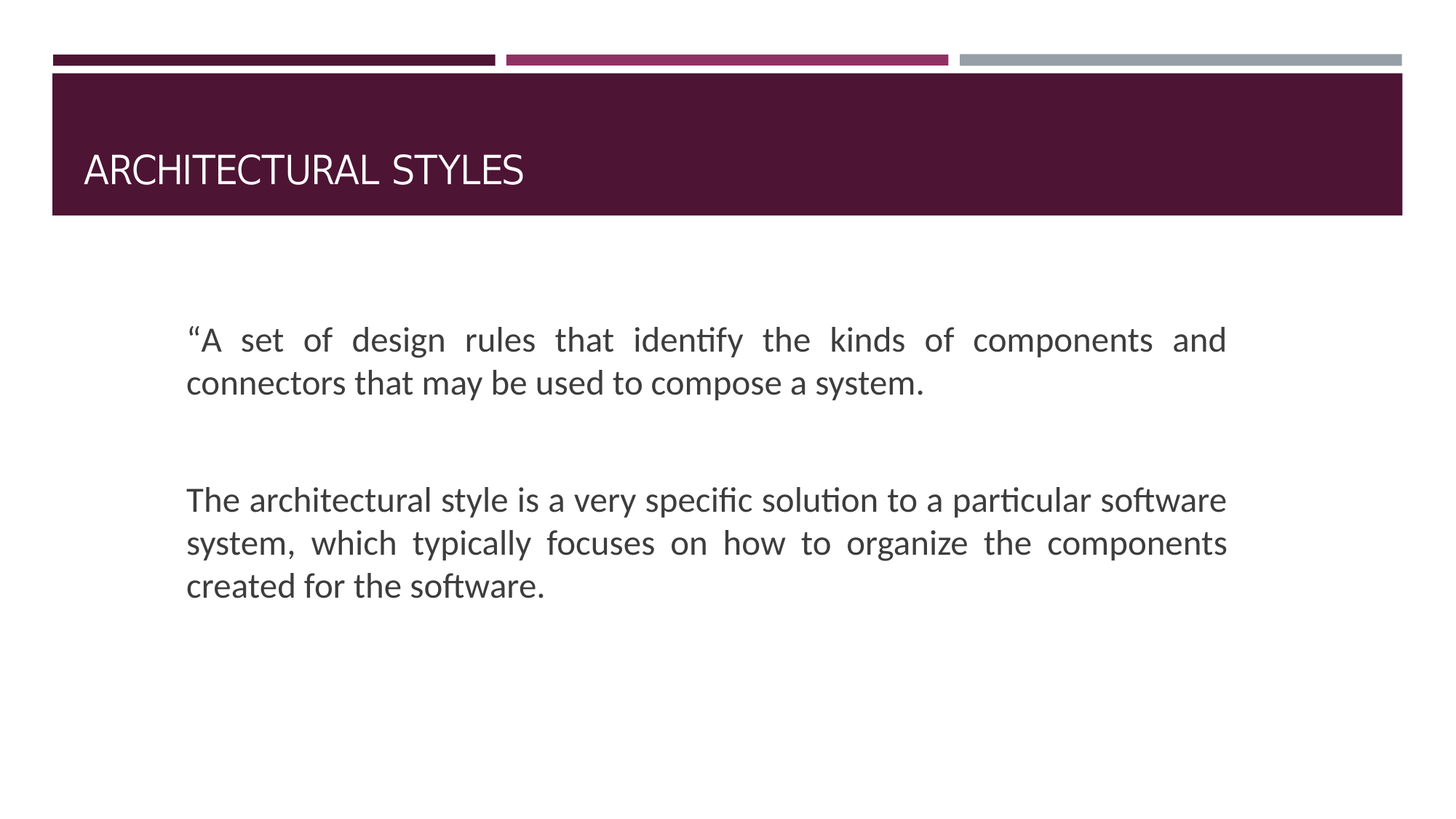

# ARCHITECTURAL STYLES
“A set of design rules that identify the kinds of components and connectors that may be used to compose a system.

The architectural style is a very specific solution to a particular software system, which typically focuses on how to organize the components created for the software.